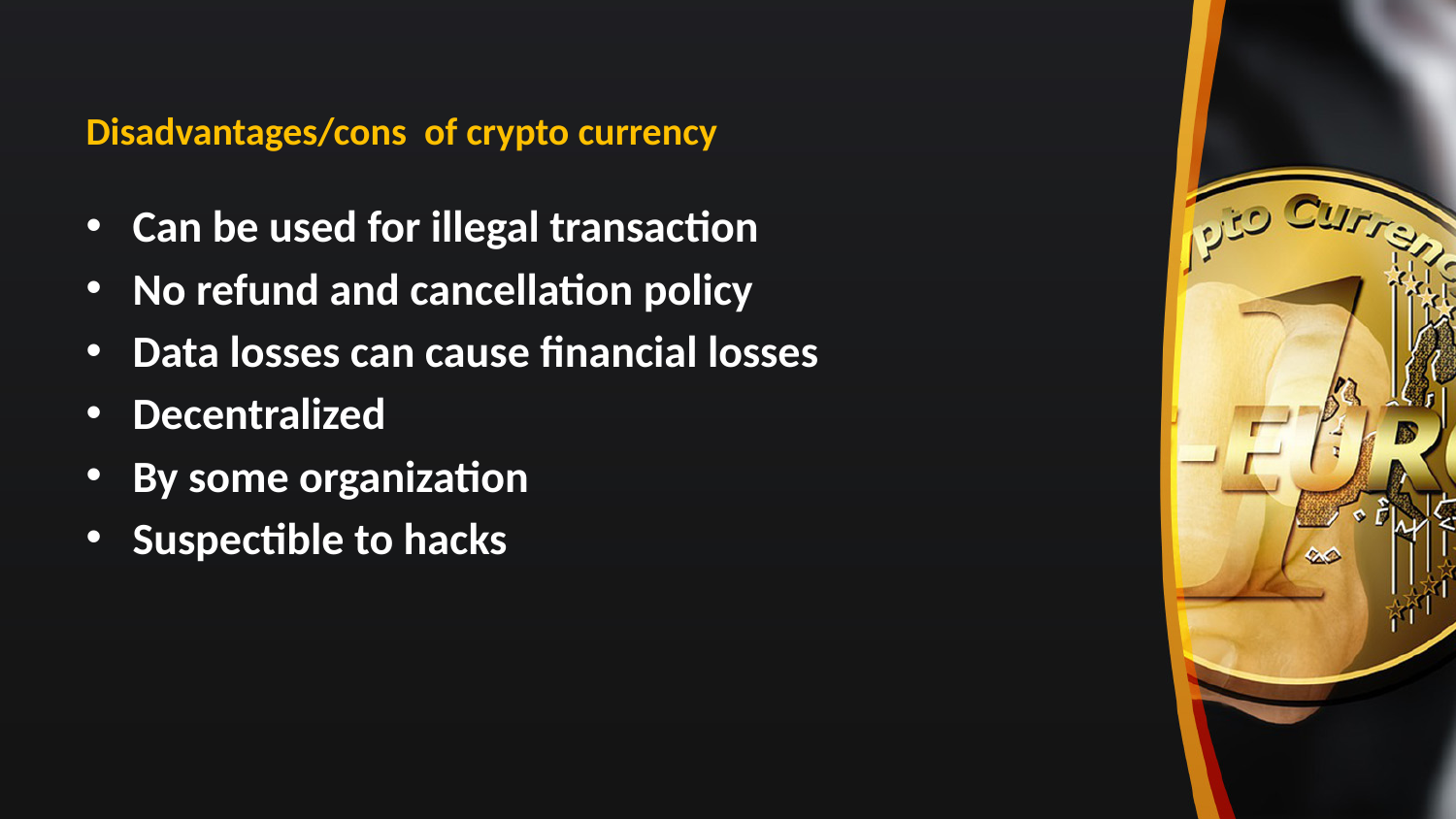

# Disadvantages/cons  of crypto currency
Can be used for illegal transaction
No refund and cancellation policy
Data losses can cause financial losses
Decentralized
By some organization
Suspectible to hacks